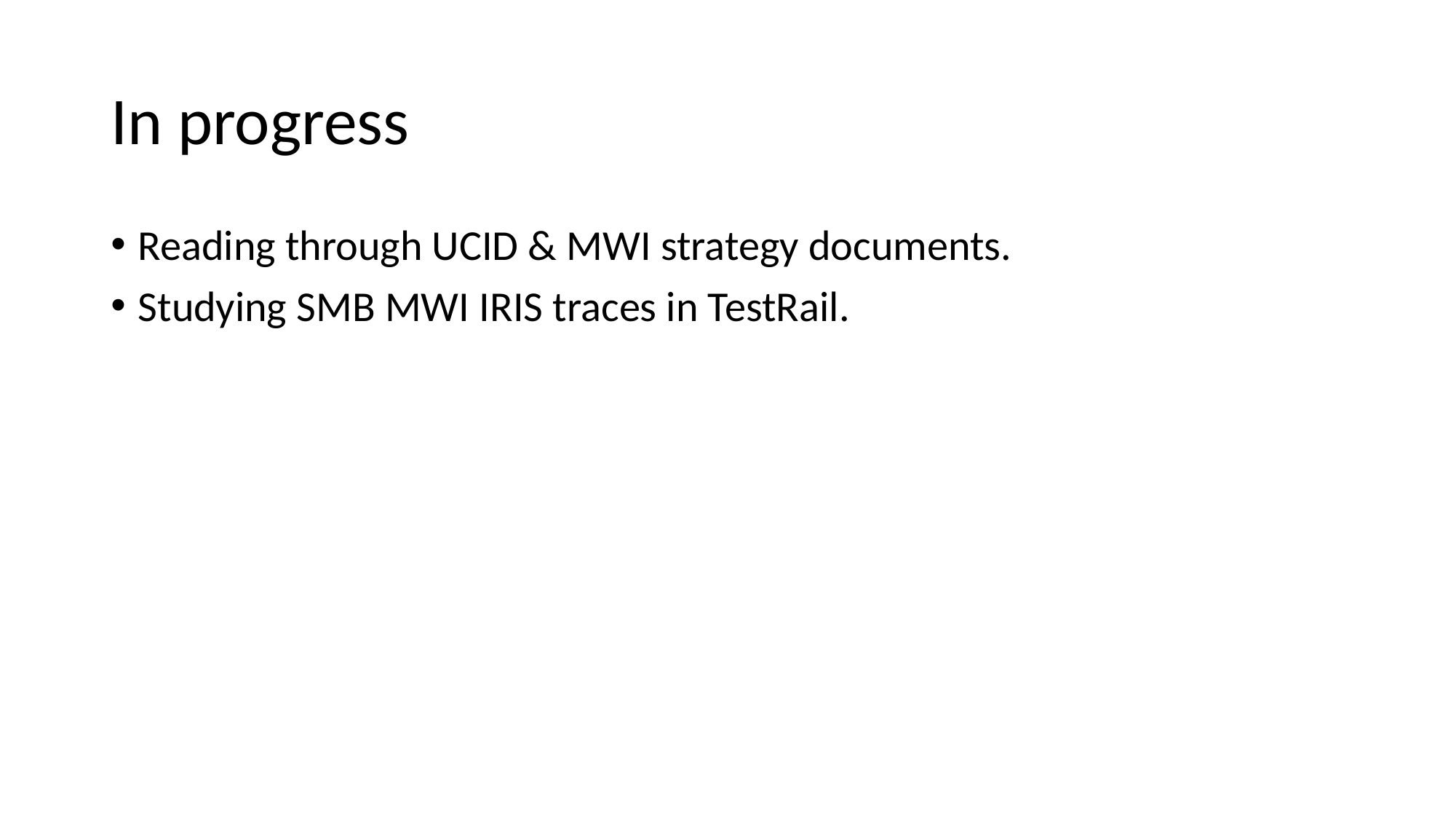

# In progress
Reading through UCID & MWI strategy documents.
Studying SMB MWI IRIS traces in TestRail.